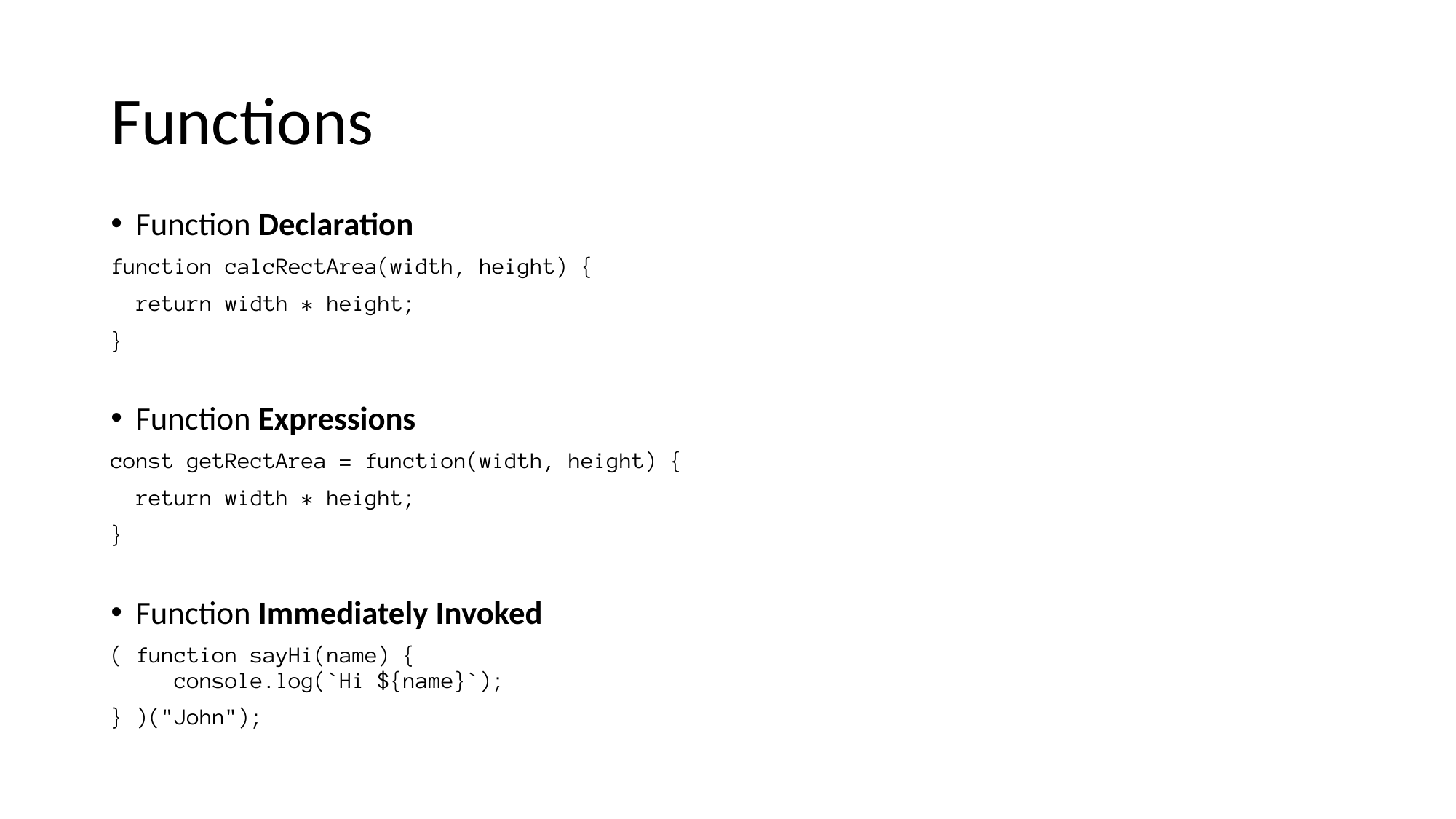

# Functions
Function Declaration
function calcRectArea(width, height) {
  return width * height;
}

Function Expressions
const getRectArea = function(width, height) {
  return width * height;
}

Function Immediately Invoked
( function sayHi(name) {
     console.log(`Hi ${name}`);
} )("John");